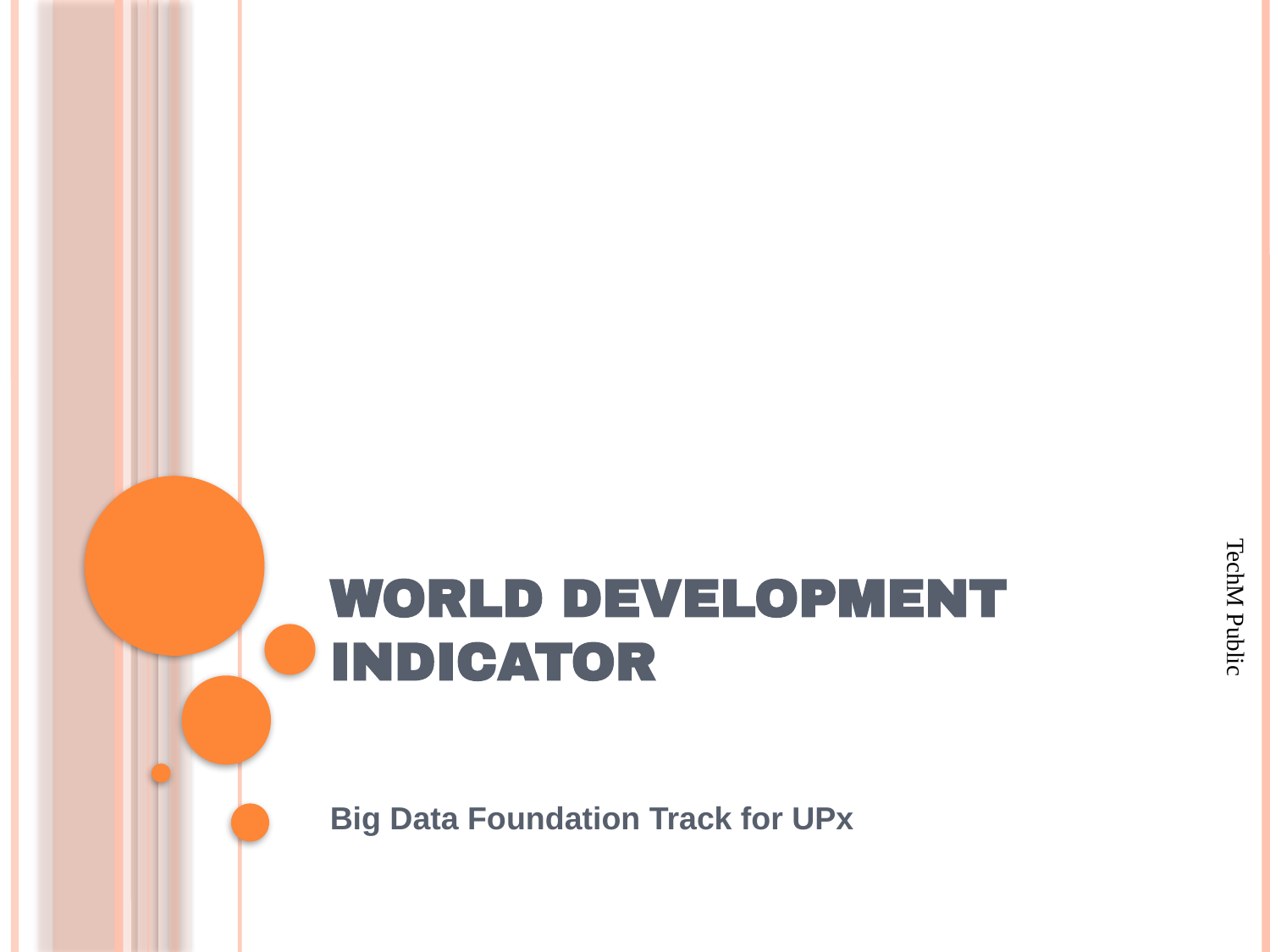

# World Development Indicator
TechM Public

Big Data Foundation Track for UPx